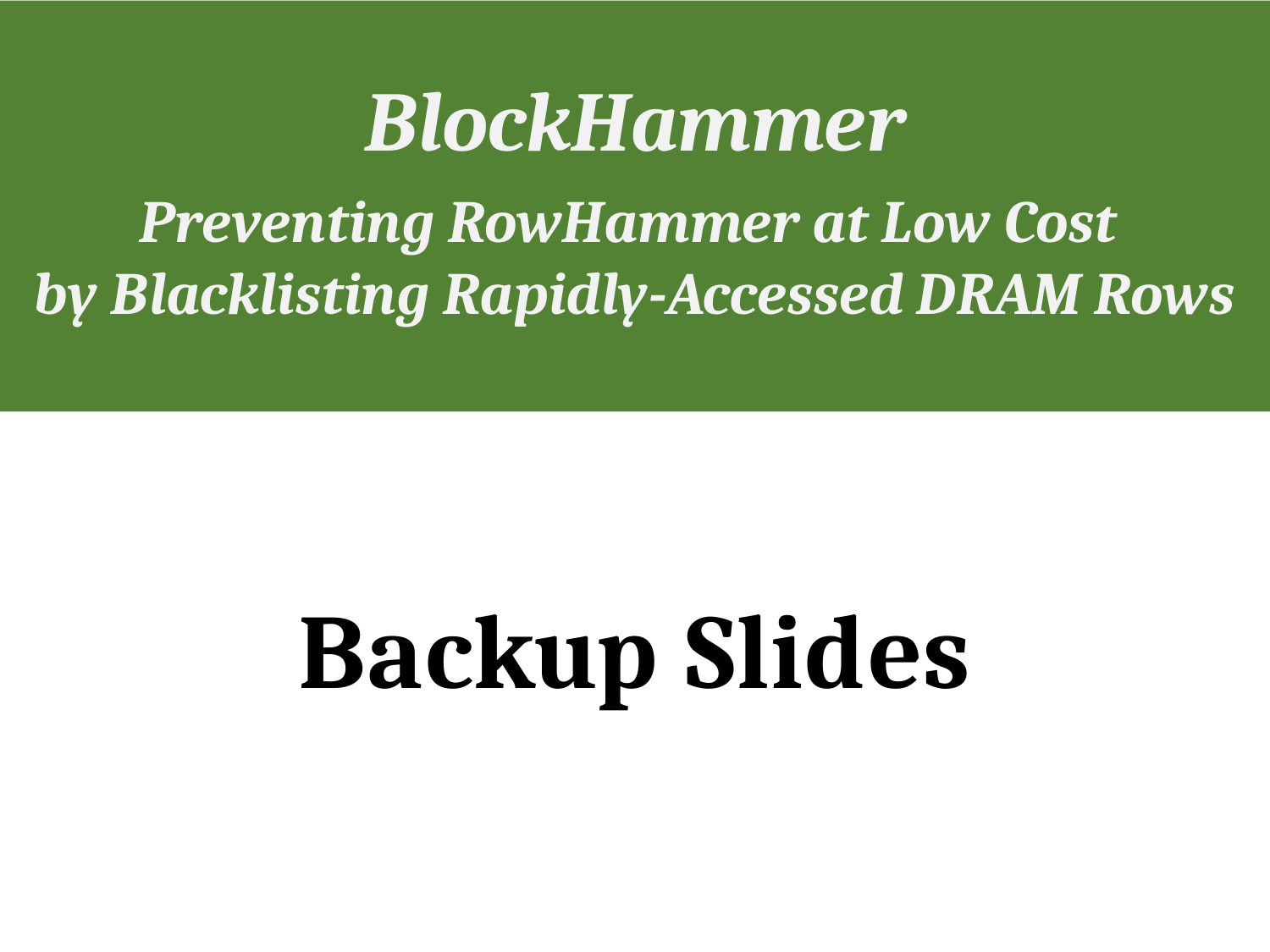

BlockHammer
Preventing RowHammer at Low Cost
by Blacklisting Rapidly-Accessed DRAM Rows
Backup Slides